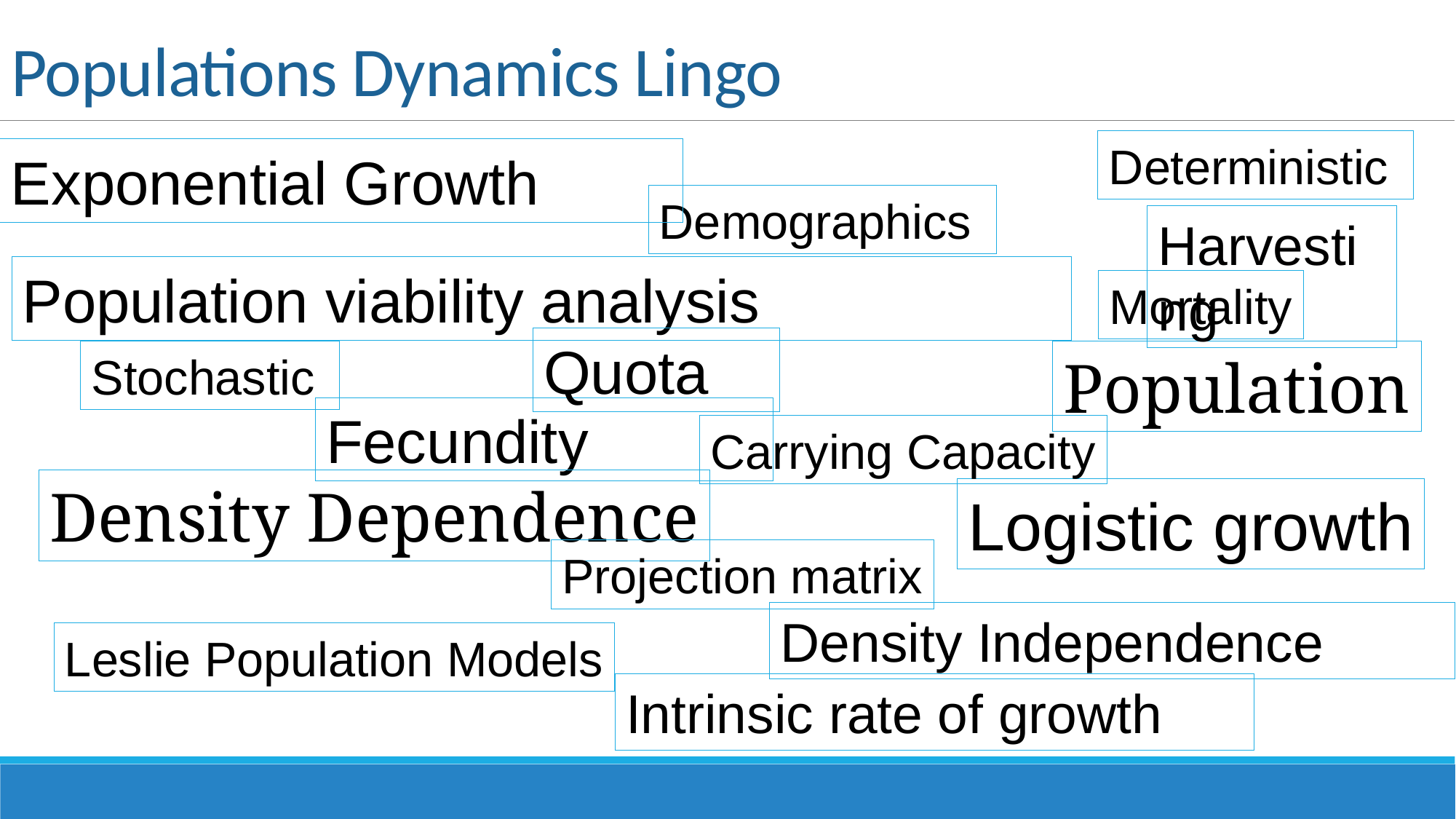

# Populations Dynamics Lingo
Deterministic
Exponential Growth
Demographics
Harvesting
Population viability analysis
Mortality
Quota
Stochastic
Population
Fecundity
Carrying Capacity
Density Dependence
Logistic growth
Projection matrix
Density Independence
Leslie Population Models
Intrinsic rate of growth